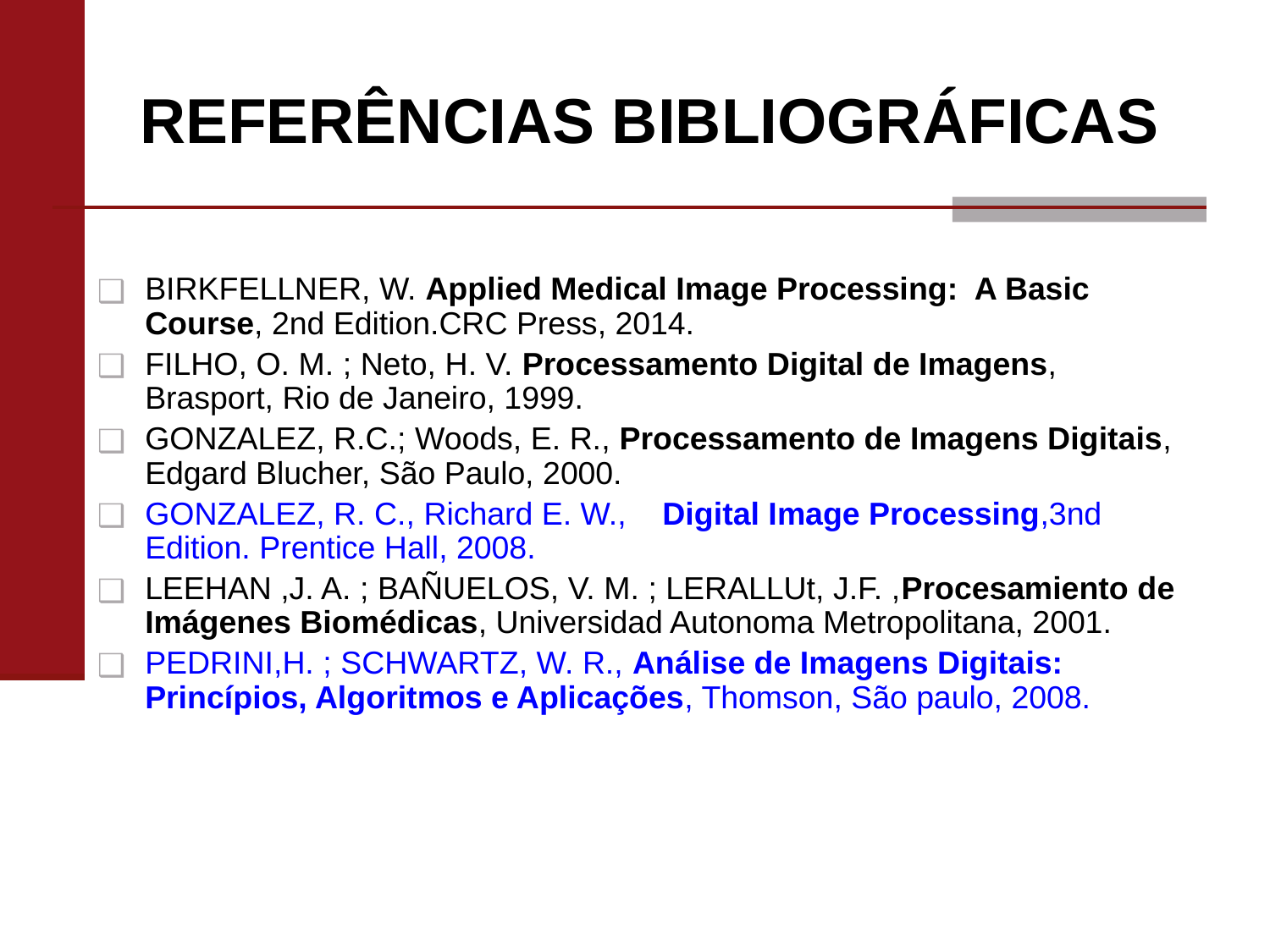

# REFERÊNCIAS BIBLIOGRÁFICAS

BIRKFELLNER, W. Applied Medical Image Processing:  A Basic Course, 2nd Edition.CRC Press, 2014.
FILHO, O. M. ; Neto, H. V. Processamento Digital de Imagens, Brasport, Rio de Janeiro, 1999.
GONZALEZ, R.C.; Woods, E. R., Processamento de Imagens Digitais, Edgard Blucher, São Paulo, 2000.
GONZALEZ, R. C., Richard E. W.,    Digital Image Processing,3nd Edition. Prentice Hall, 2008.
LEEHAN ,J. A. ; BAÑUELOS, V. M. ; LERALLUt, J.F. ,Procesamiento de Imágenes Biomédicas, Universidad Autonoma Metropolitana, 2001.
PEDRINI,H. ; SCHWARTZ, W. R., Análise de Imagens Digitais: Princípios, Algoritmos e Aplicações, Thomson, São paulo, 2008.